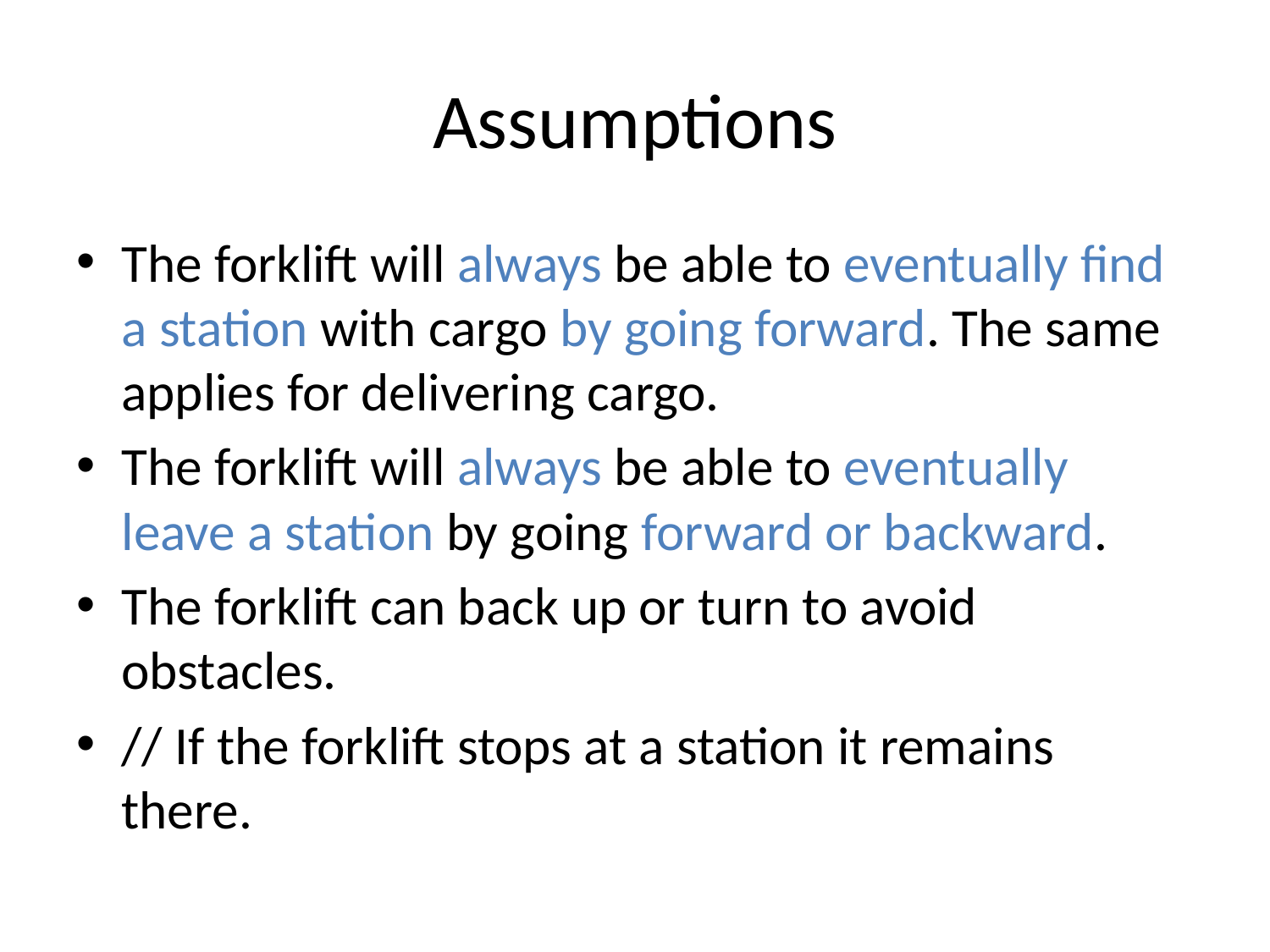

# Assumptions
The forklift will always be able to eventually find a station with cargo by going forward. The same applies for delivering cargo.
The forklift will always be able to eventually leave a station by going forward or backward.
The forklift can back up or turn to avoid obstacles.
// If the forklift stops at a station it remains there.